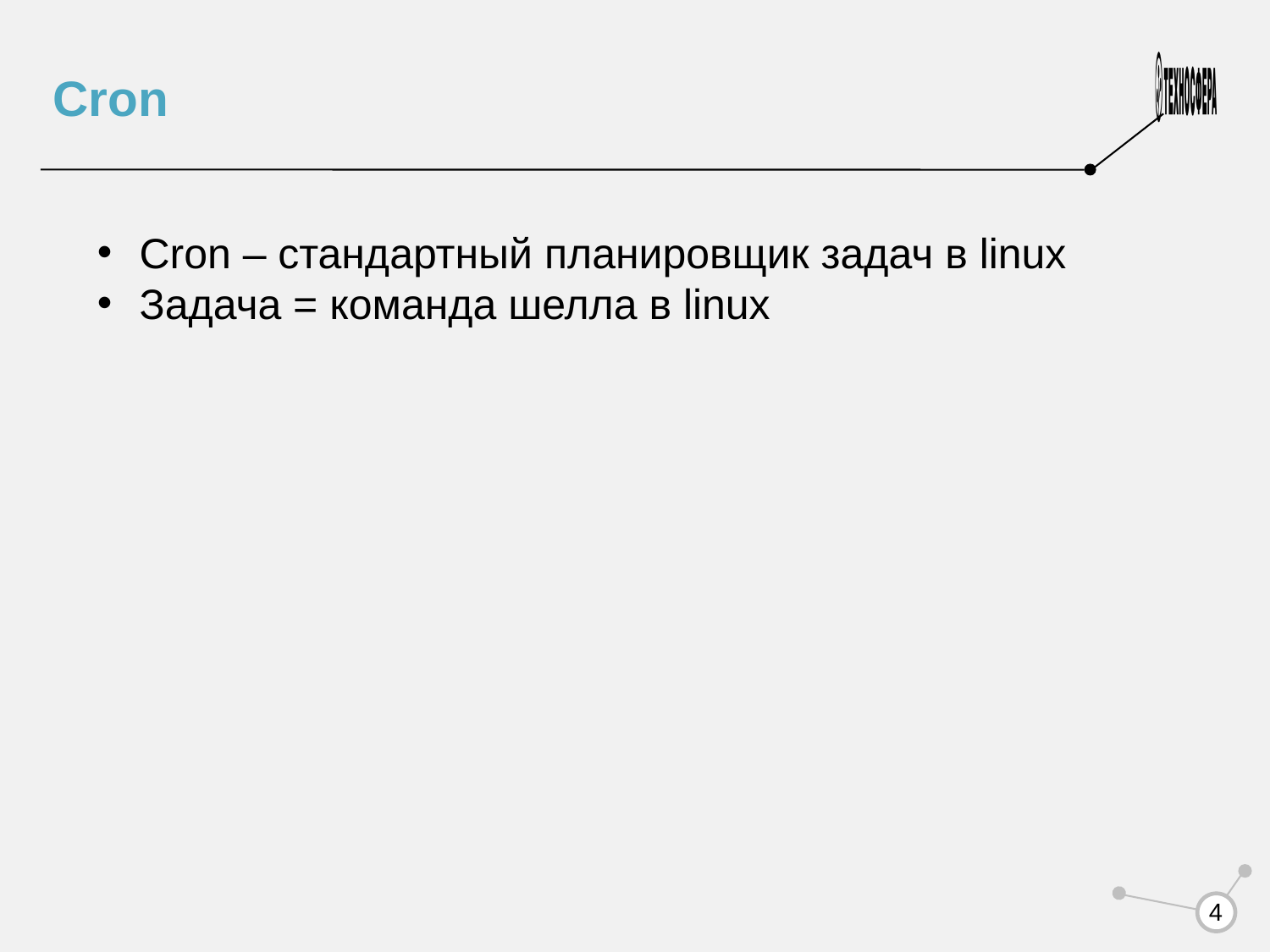

Cron
 Cron – стандартный планировщик задач в linux
 Задача = команда шелла в linux
4